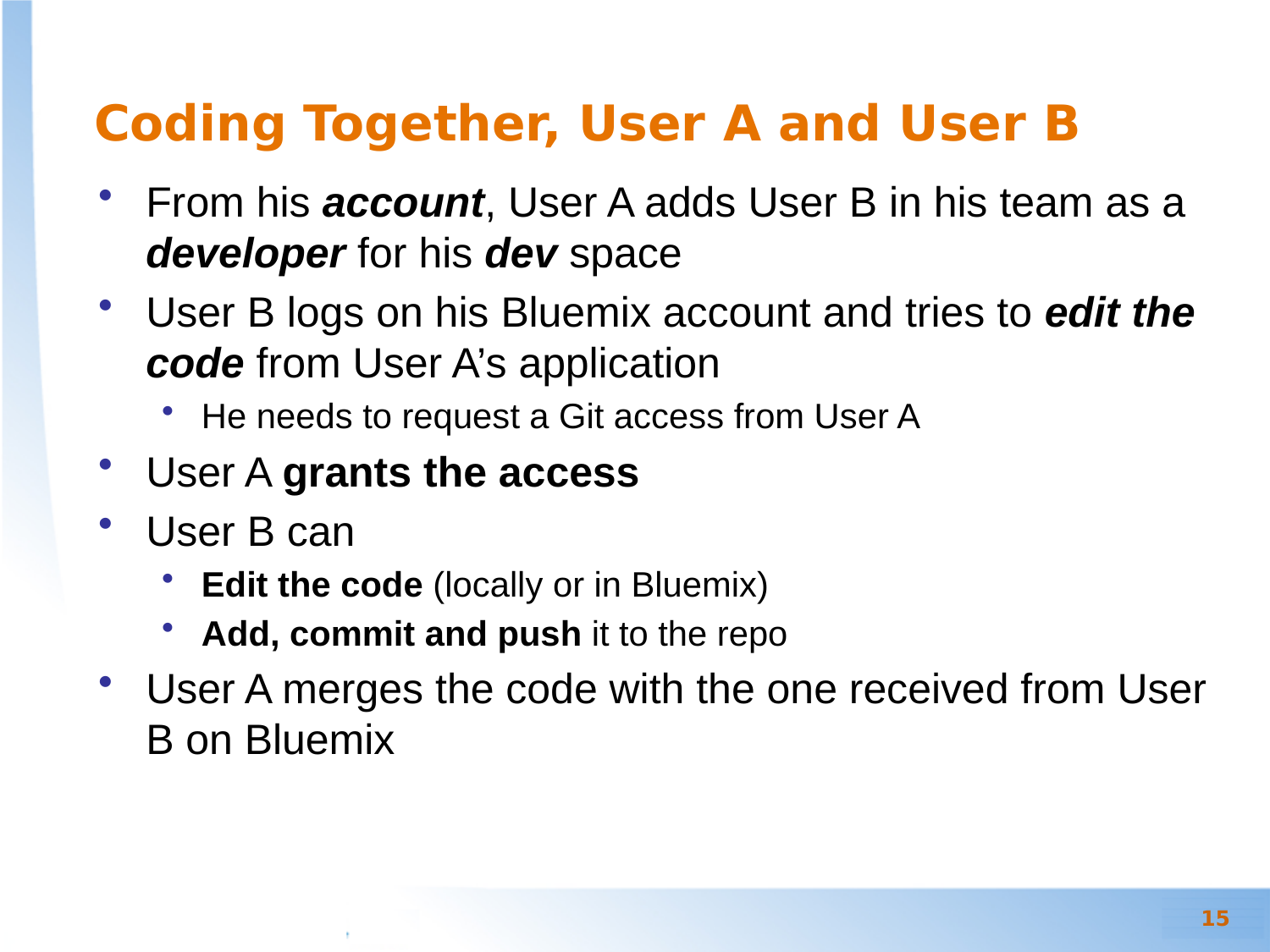

# Coding Together, User A and User B
From his account, User A adds User B in his team as a developer for his dev space
User B logs on his Bluemix account and tries to edit the code from User A’s application
He needs to request a Git access from User A
User A grants the access
User B can
Edit the code (locally or in Bluemix)
Add, commit and push it to the repo
User A merges the code with the one received from User B on Bluemix

15